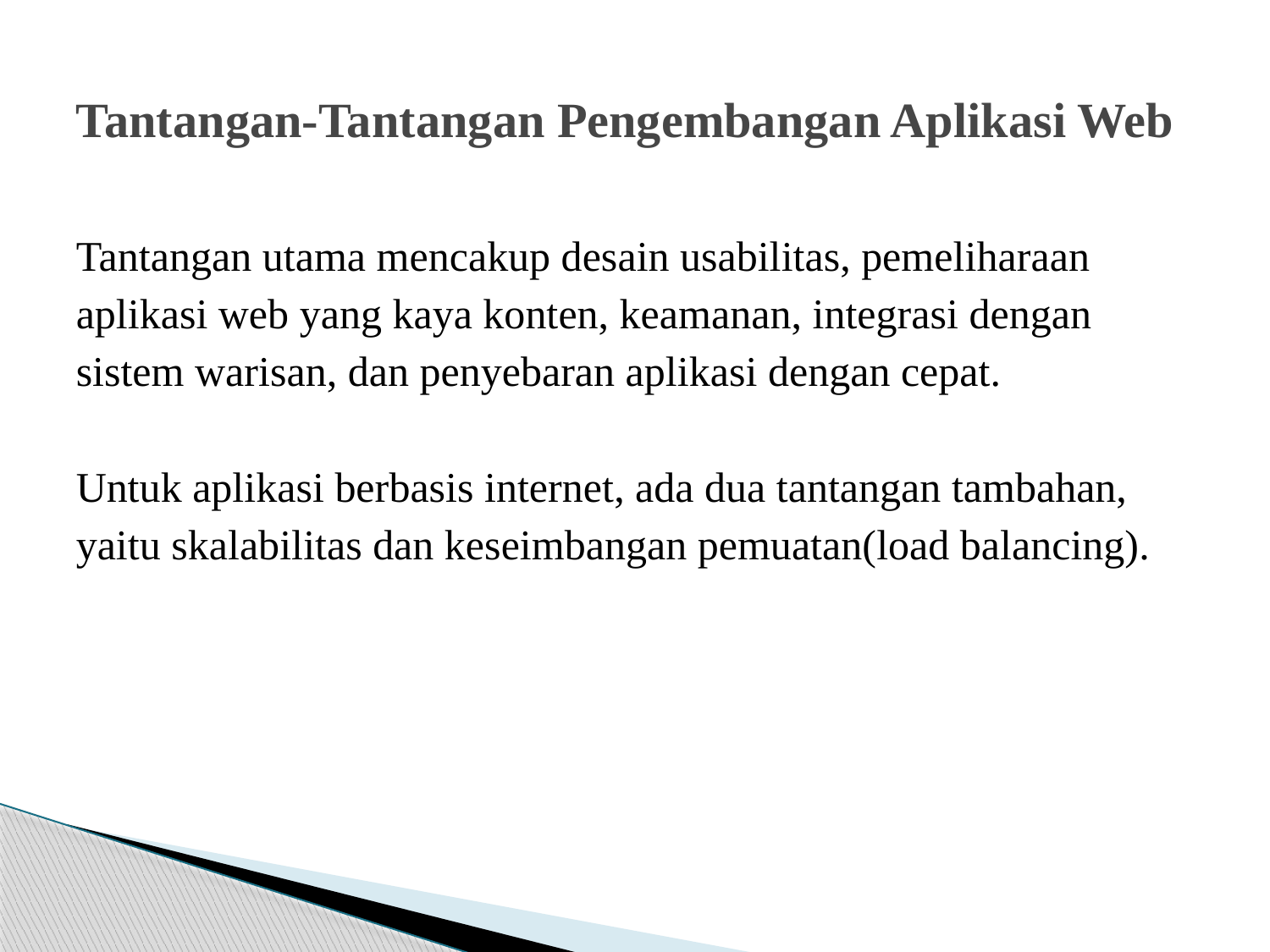

# Tantangan-Tantangan Pengembangan Aplikasi Web
Tantangan utama mencakup desain usabilitas, pemeliharaan
aplikasi web yang kaya konten, keamanan, integrasi dengan
sistem warisan, dan penyebaran aplikasi dengan cepat.

Untuk aplikasi berbasis internet, ada dua tantangan tambahan,
yaitu skalabilitas dan keseimbangan pemuatan(load balancing).